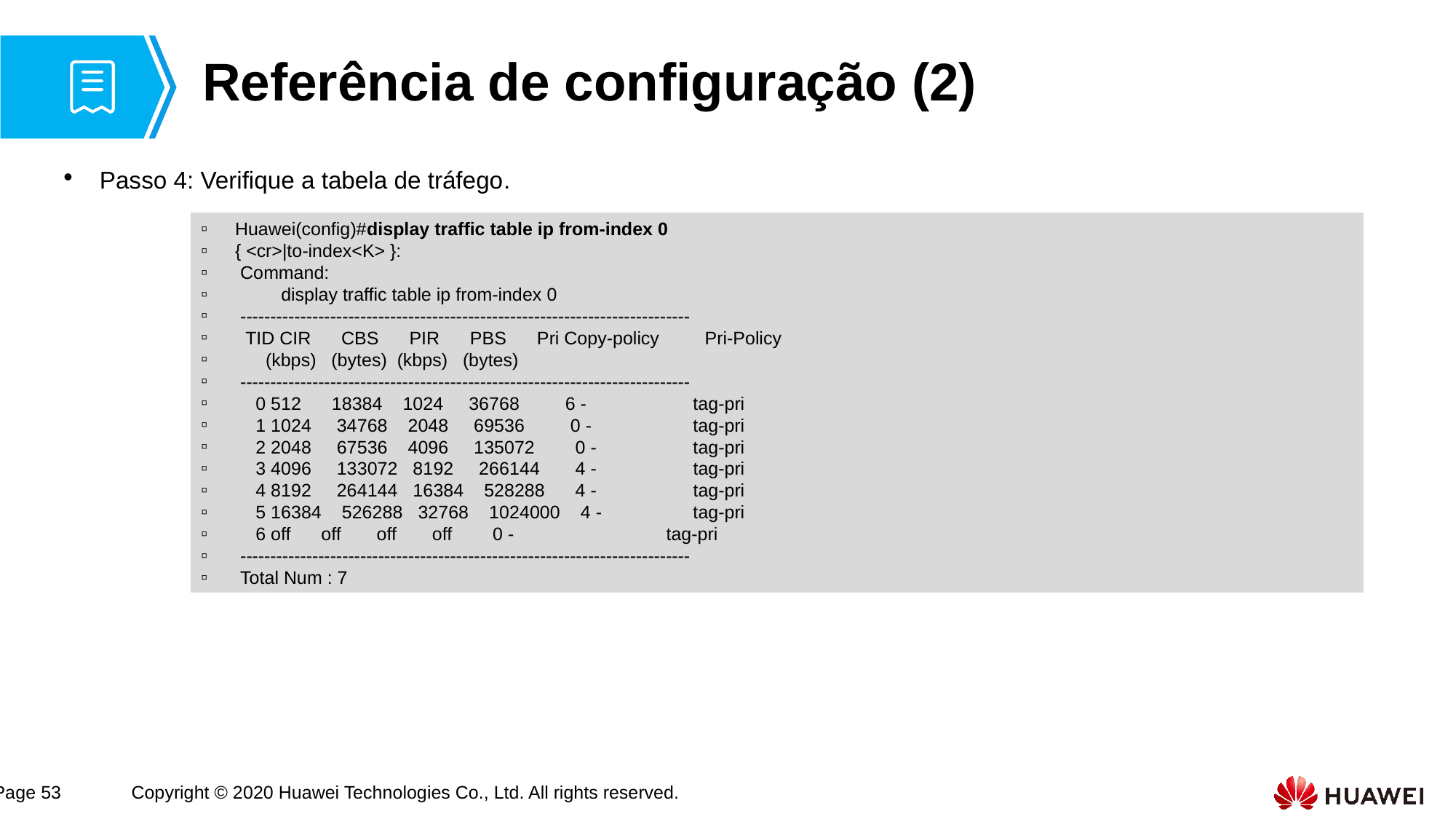

# Referência de configuração (2)
Passo 4: Verifique a tabela de tráfego.
Huawei(config)#display traffic table ip from-index 0
{ <cr>|to-index<K> }:
 Command:
         display traffic table ip from-index 0
 ---------------------------------------------------------------------------
  TID CIR      CBS      PIR      PBS      Pri Copy-policy         Pri-Policy
      (kbps)   (bytes)  (kbps)   (bytes)
 ---------------------------------------------------------------------------
    0 512      18384    1024     36768         6 -                     tag-pri
    1 1024     34768    2048     69536         0 -                    tag-pri
    2 2048     67536    4096     135072        0 -                   tag-pri
    3 4096     133072   8192     266144       4 -                   tag-pri
    4 8192     264144   16384    528288      4 -                   tag-pri
    5 16384    526288   32768    1024000    4 -                  tag-pri
    6 off      off       off       off        0 -                              tag-pri
 ---------------------------------------------------------------------------
 Total Num : 7